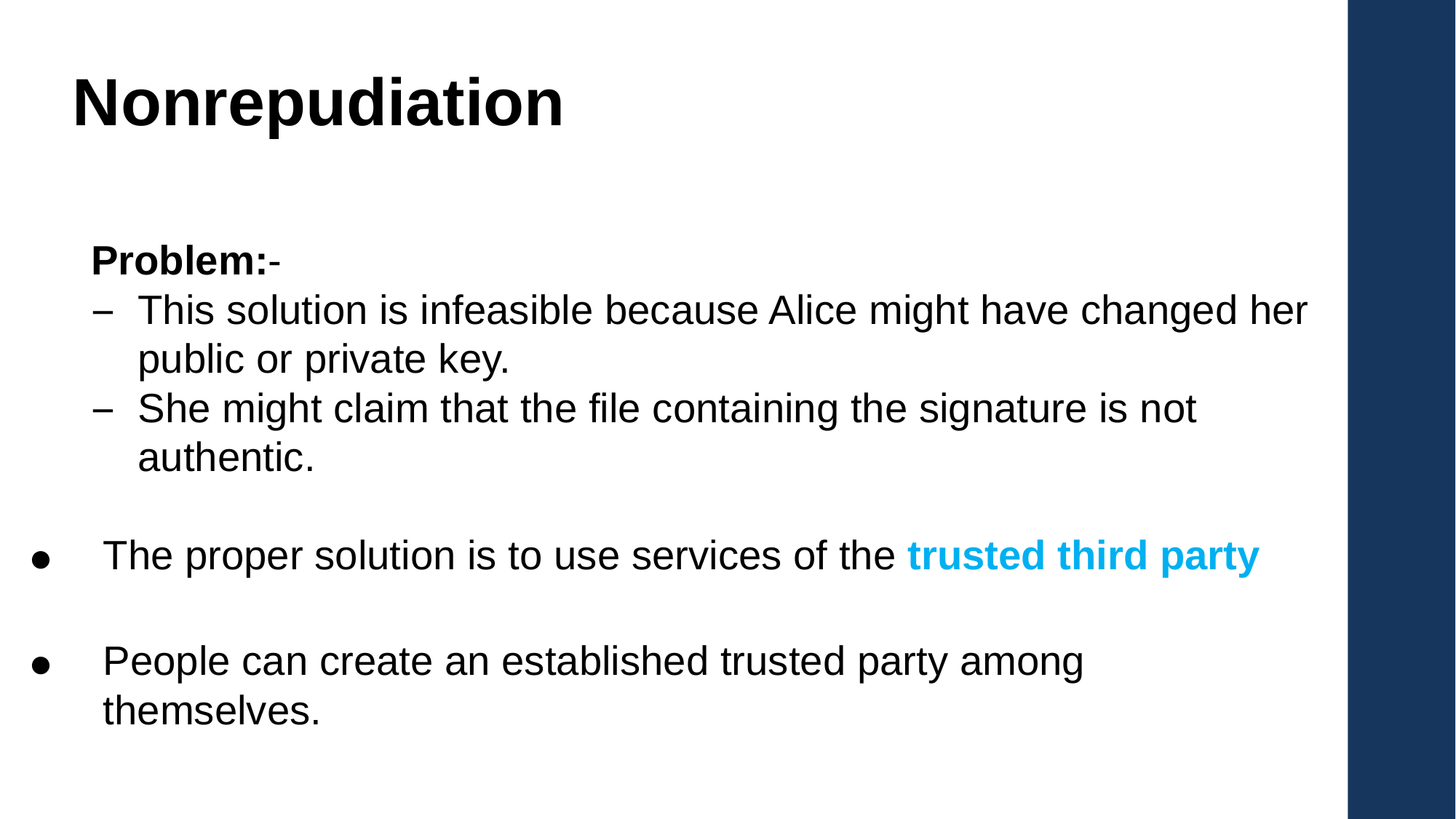

Nonrepudiation

Problem:-
This solution is infeasible because Alice might have changed her public or private key.
She might claim that the file containing the signature is not authentic.

The proper solution is to use services of the trusted third party

People can create an established trusted party among themselves.